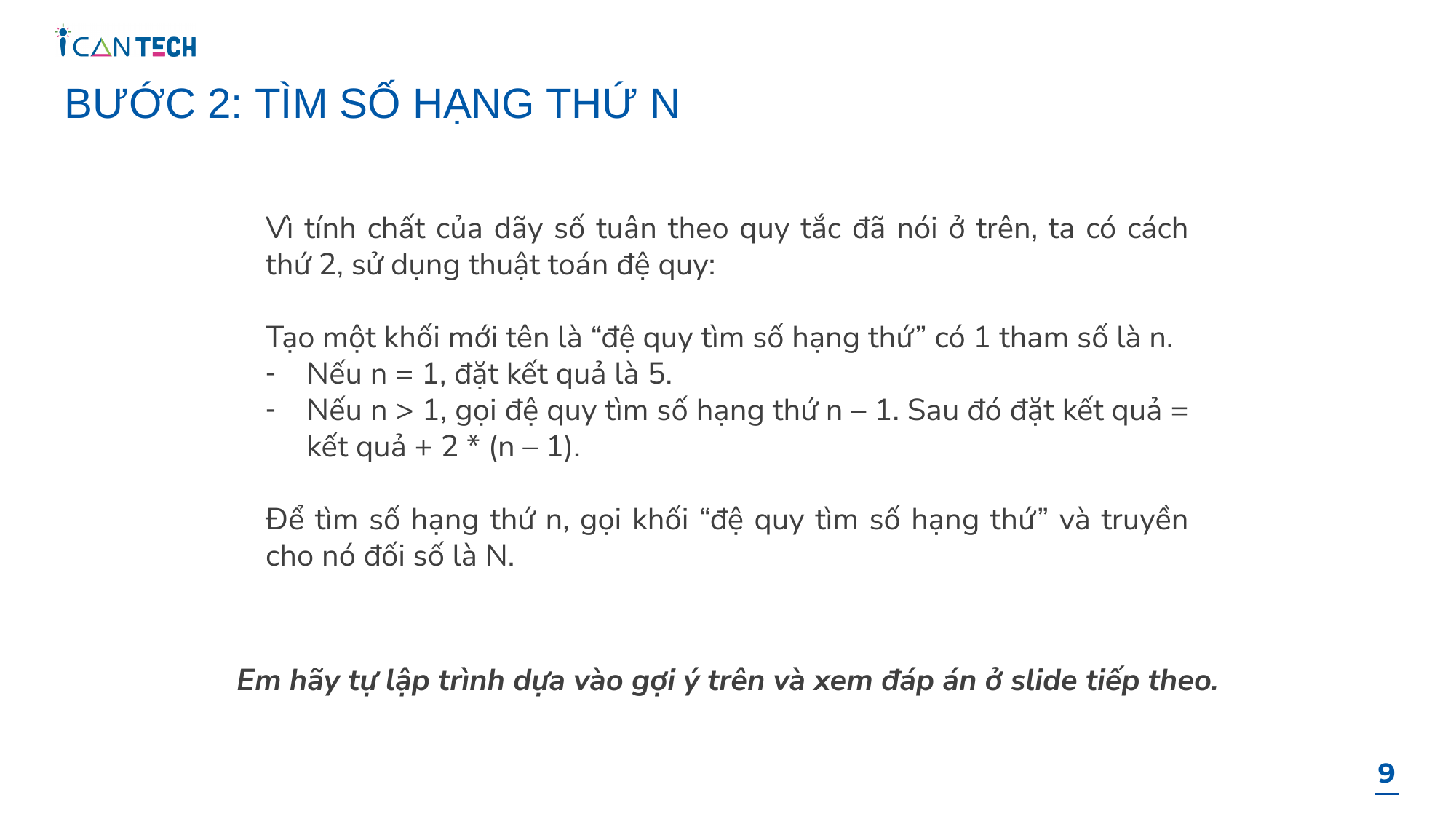

# BƯỚC 2: TÌM SỐ HẠNG THỨ N
Vì tính chất của dãy số tuân theo quy tắc đã nói ở trên, ta có cách thứ 2, sử dụng thuật toán đệ quy:

Tạo một khối mới tên là “đệ quy tìm số hạng thứ” có 1 tham số là n.
Nếu n = 1, đặt kết quả là 5.
Nếu n > 1, gọi đệ quy tìm số hạng thứ n – 1. Sau đó đặt kết quả = kết quả + 2 * (n – 1).

Để tìm số hạng thứ n, gọi khối “đệ quy tìm số hạng thứ” và truyền cho nó đối số là N.
Em hãy tự lập trình dựa vào gợi ý trên và xem đáp án ở slide tiếp theo.
9